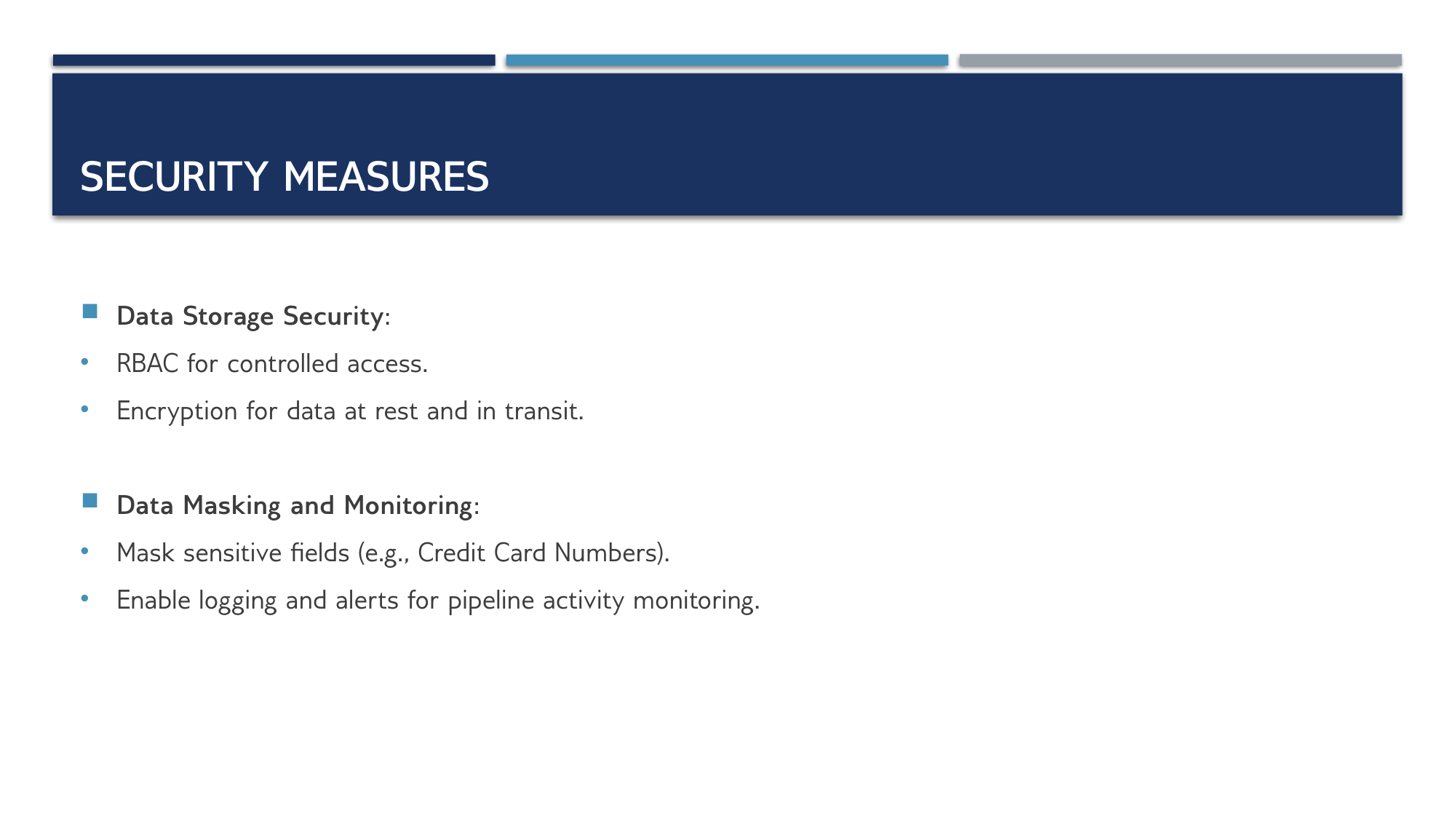

# Security Measures
Data Storage Security:
RBAC for controlled access.
Encryption for data at rest and in transit.

Data Masking and Monitoring:
Mask sensitive fields (e.g., Credit Card Numbers).
Enable logging and alerts for pipeline activity monitoring.